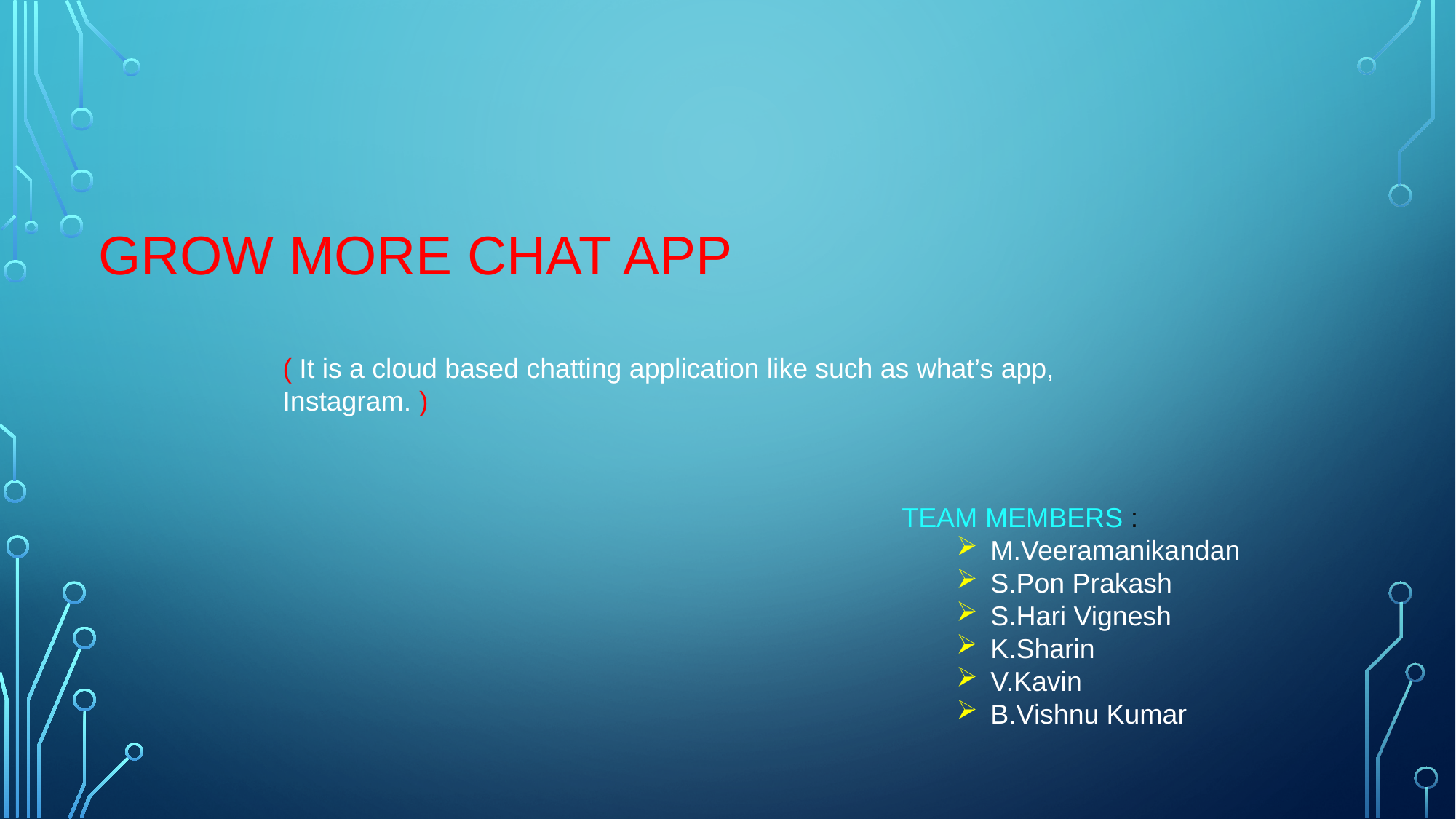

# Grow more chat app
( It is a cloud based chatting application like such as what’s app, Instagram. )
TEAM MEMBERS :
M.Veeramanikandan
S.Pon Prakash
S.Hari Vignesh
K.Sharin
V.Kavin
B.Vishnu Kumar